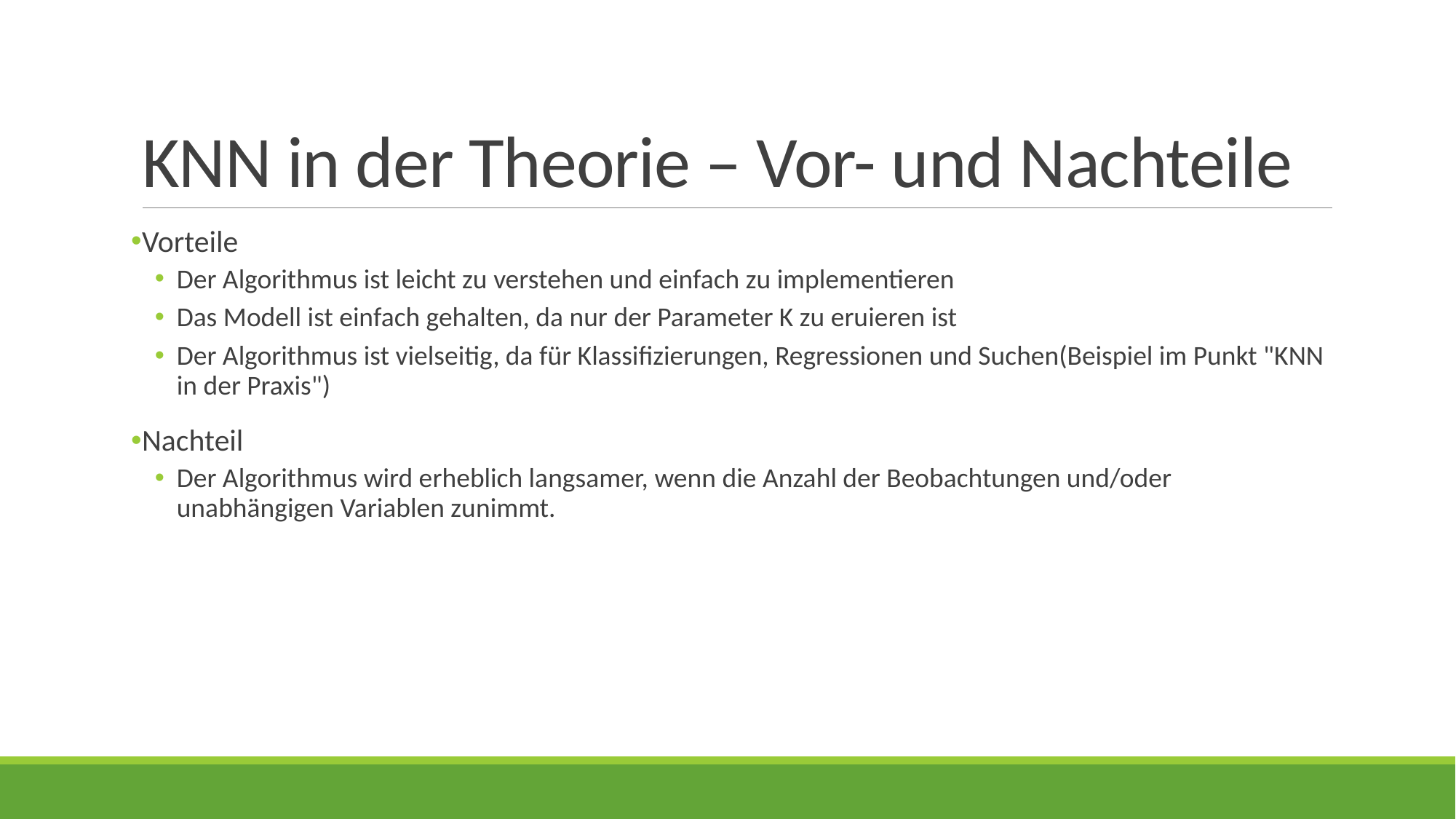

# KNN in der Theorie – Vor- und Nachteile
Vorteile
Der Algorithmus ist leicht zu verstehen und einfach zu implementieren
Das Modell ist einfach gehalten, da nur der Parameter K zu eruieren ist
Der Algorithmus ist vielseitig, da für Klassifizierungen, Regressionen und Suchen(Beispiel im Punkt "KNN in der Praxis")
Nachteil
Der Algorithmus wird erheblich langsamer, wenn die Anzahl der Beobachtungen und/oder unabhängigen Variablen zunimmt.